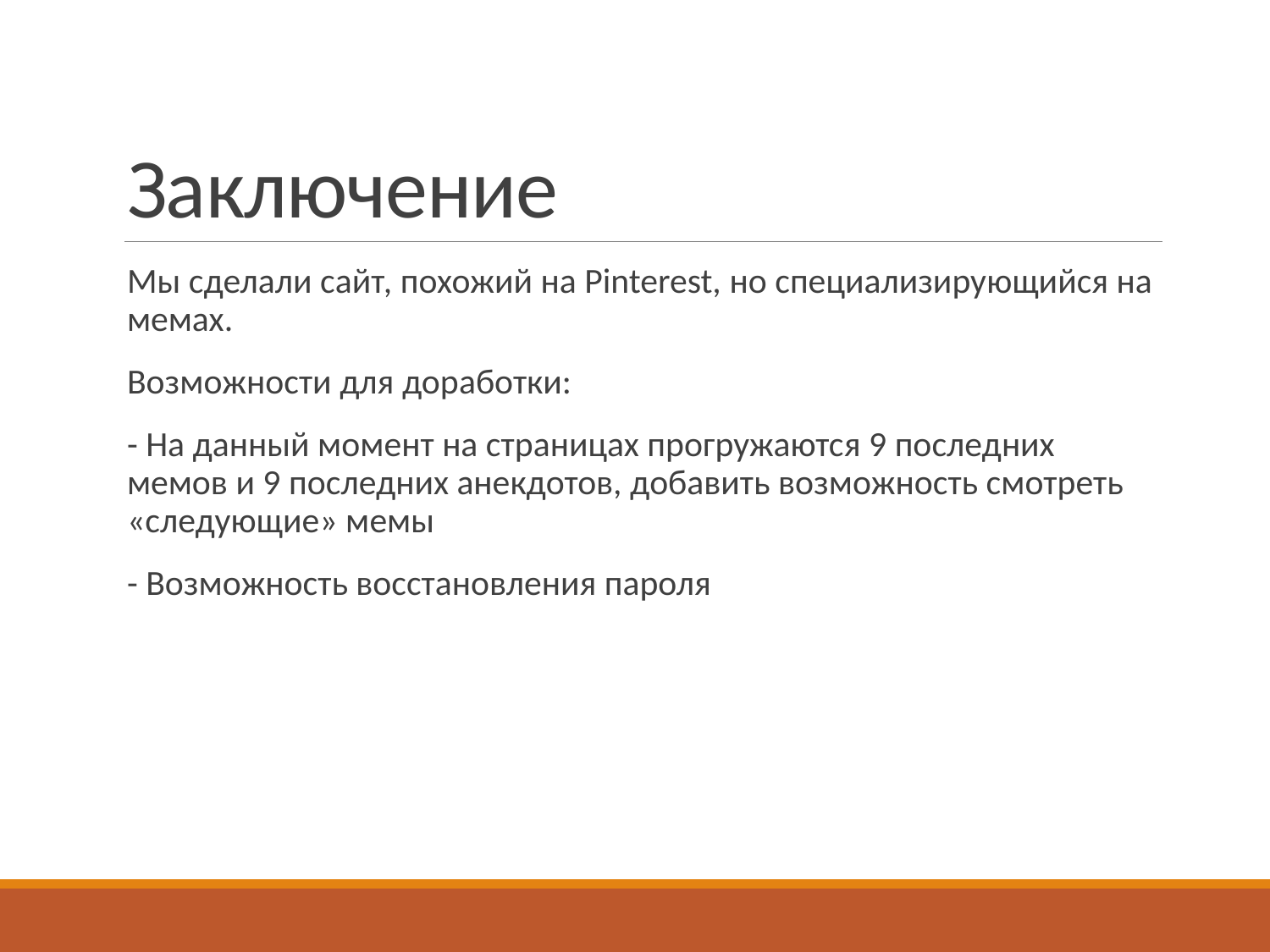

# Заключение
Мы сделали сайт, похожий на Pinterest, но специализирующийся на мемах.
Возможности для доработки:
- На данный момент на страницах прогружаются 9 последних мемов и 9 последних анекдотов, добавить возможность смотреть «следующие» мемы
- Возможность восстановления пароля